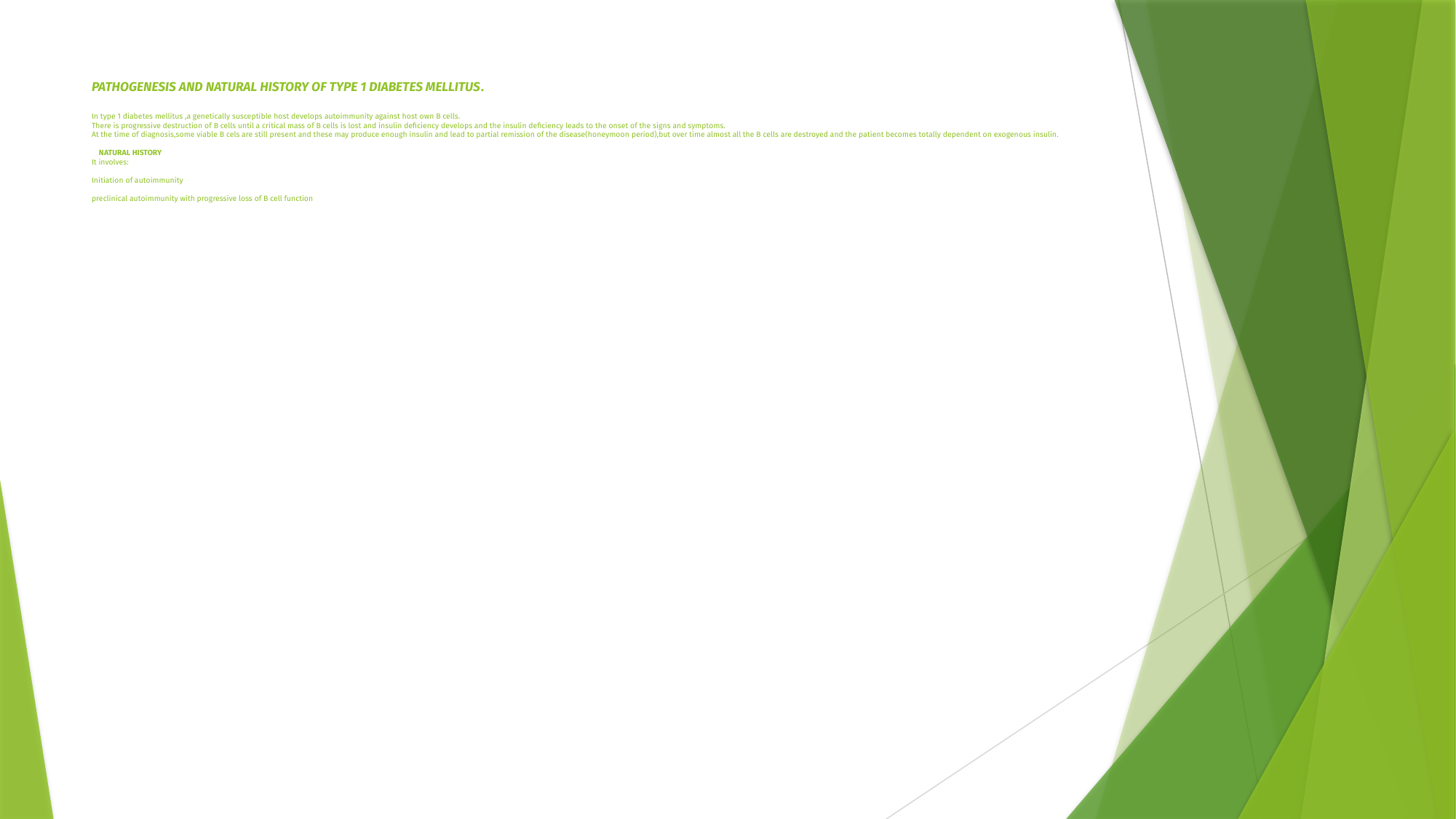

# PATHOGENESIS AND NATURAL HISTORY OF TYPE 1 DIABETES MELLITUS. In type 1 diabetes mellitus ,a genetically susceptible host develops autoimmunity against host own B cells. There is progressive destruction of B cells until a critical mass of B cells is lost and insulin deficiency develops and the insulin deficiency leads to the onset of the signs and symptoms. At the time of diagnosis,some viable B cels are still present and these may produce enough insulin and lead to partial remission of the disease(honeymoon period),but over time almost all the B cells are destroyed and the patient becomes totally dependent on exogenous insulin. NATURAL HISTORY It involves: Initiation of autoimmunity preclinical autoimmunity with progressive loss of B cell function